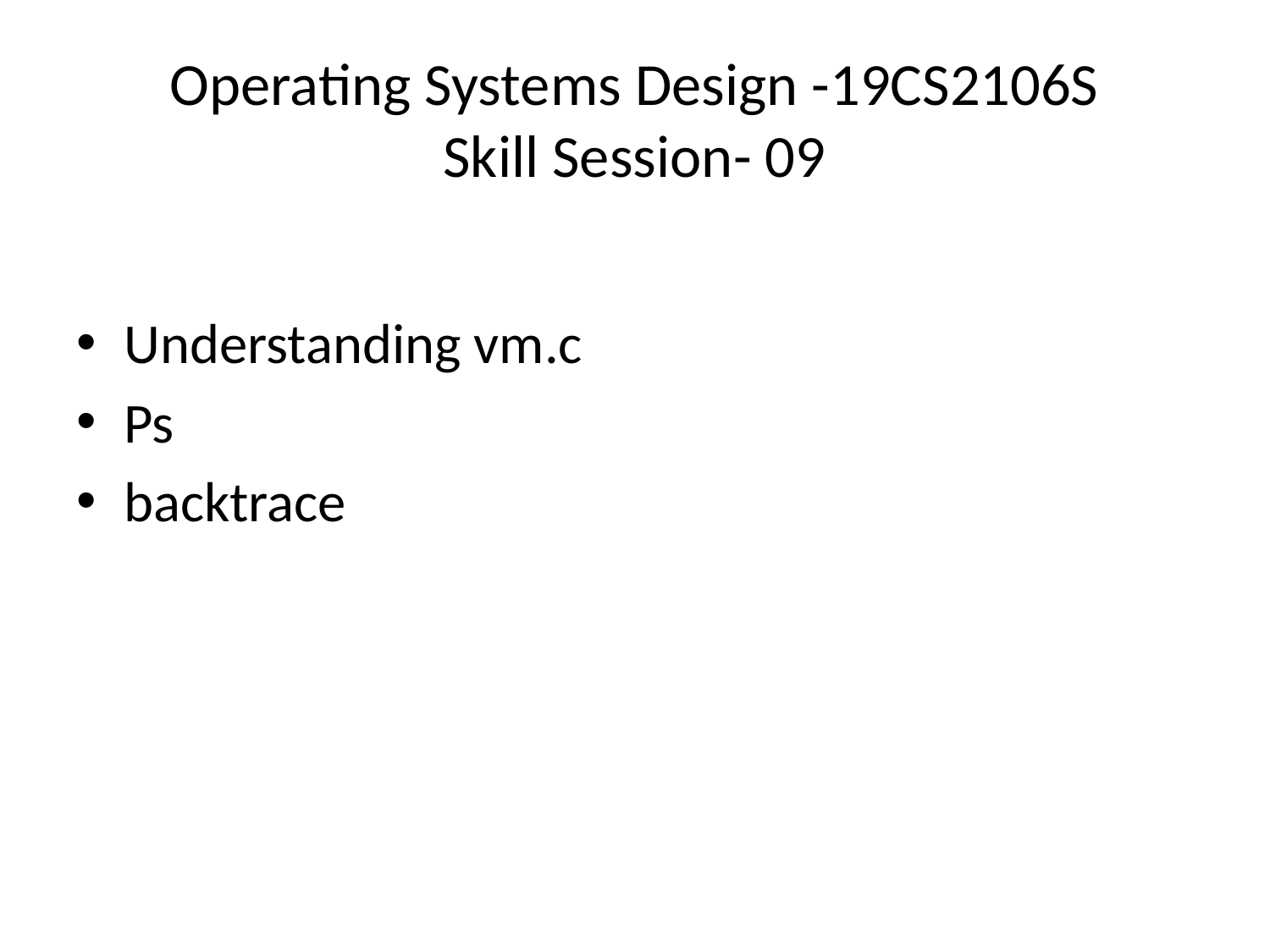

# Operating Systems Design -19CS2106S Skill Session- 09

Understanding vm.c
Ps
backtrace